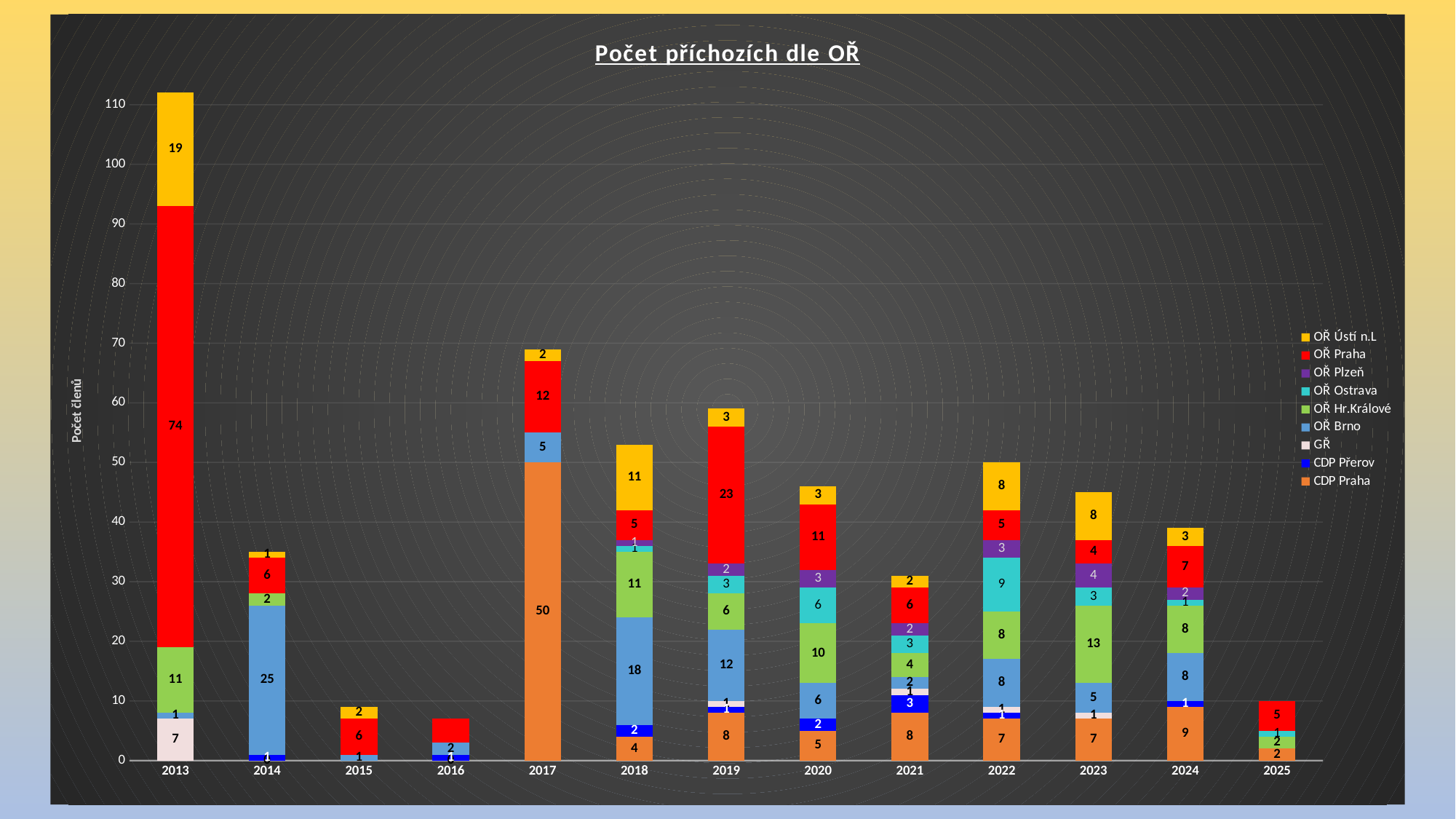

### Chart: Počet příchozích dle OŘ

| Category | CDP Praha | CDP Přerov | GŘ | OŘ Brno | OŘ Hr.Králové | OŘ Ostrava | OŘ Plzeň | OŘ Praha | OŘ Ústí n.L |
|---|---|---|---|---|---|---|---|---|---|
| 2013 | 0.0 | 0.0 | 7.0 | 1.0 | 11.0 | 0.0 | 0.0 | 74.0 | 19.0 |
| 2014 | 0.0 | 1.0 | 0.0 | 25.0 | 2.0 | 0.0 | 0.0 | 6.0 | 1.0 |
| 2015 | 0.0 | 0.0 | 0.0 | 1.0 | 0.0 | 0.0 | 0.0 | 6.0 | 2.0 |
| 2016 | 0.0 | 1.0 | 0.0 | 2.0 | 0.0 | 0.0 | 0.0 | 4.0 | 0.0 |
| 2017 | 50.0 | 0.0 | 0.0 | 5.0 | 0.0 | 0.0 | 0.0 | 12.0 | 2.0 |
| 2018 | 4.0 | 2.0 | 0.0 | 18.0 | 11.0 | 1.0 | 1.0 | 5.0 | 11.0 |
| 2019 | 8.0 | 1.0 | 1.0 | 12.0 | 6.0 | 3.0 | 2.0 | 23.0 | 3.0 |
| 2020 | 5.0 | 2.0 | 0.0 | 6.0 | 10.0 | 6.0 | 3.0 | 11.0 | 3.0 |
| 2021 | 8.0 | 3.0 | 1.0 | 2.0 | 4.0 | 3.0 | 2.0 | 6.0 | 2.0 |
| 2022 | 7.0 | 1.0 | 1.0 | 8.0 | 8.0 | 9.0 | 3.0 | 5.0 | 8.0 |
| 2023 | 7.0 | 0.0 | 1.0 | 5.0 | 13.0 | 3.0 | 4.0 | 4.0 | 8.0 |
| 2024 | 9.0 | 1.0 | 0.0 | 8.0 | 8.0 | 1.0 | 2.0 | 7.0 | 3.0 |
| 2025 | 2.0 | 0.0 | 0.0 | 0.0 | 2.0 | 1.0 | 0.0 | 5.0 | 0.0 |